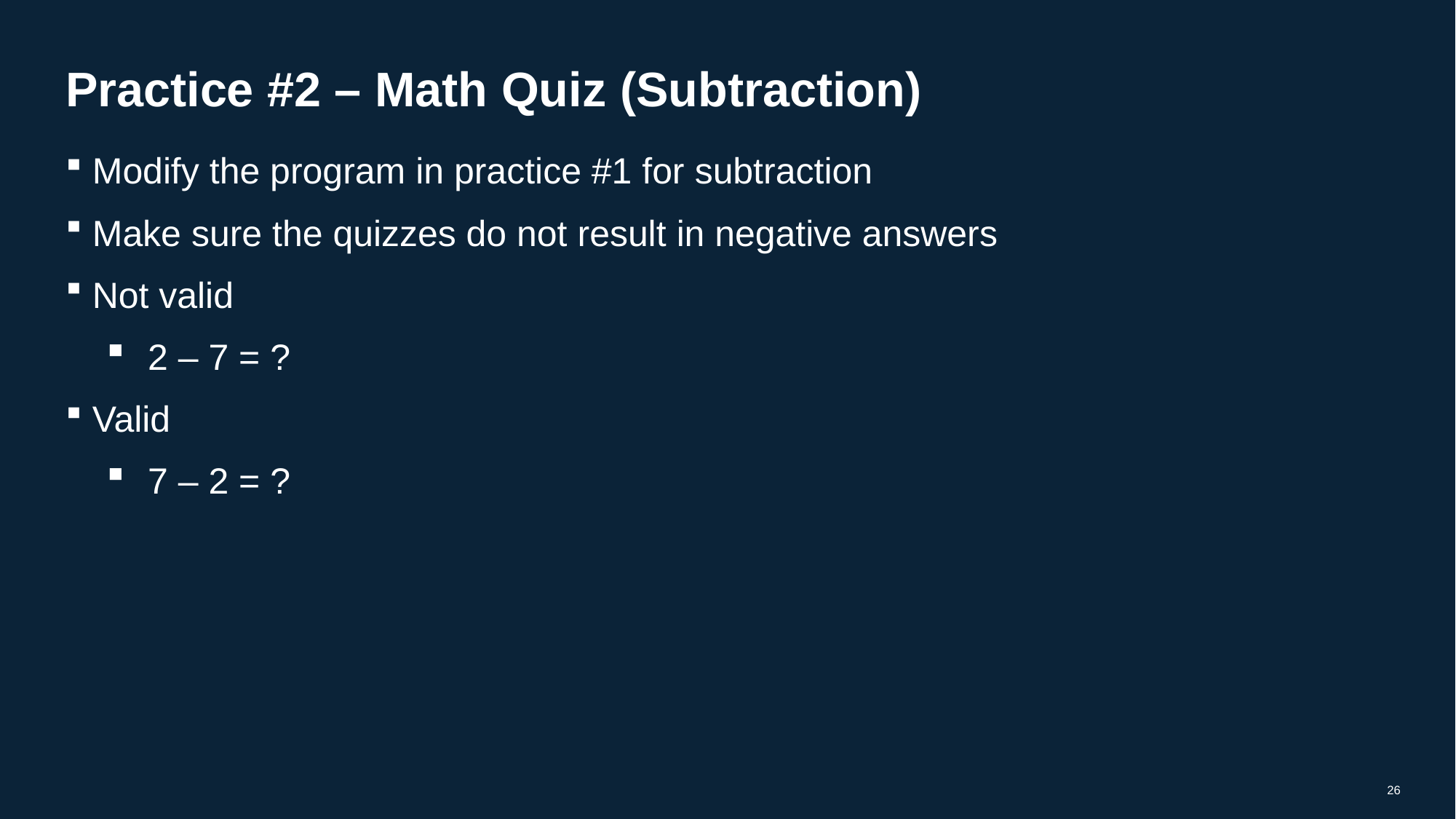

# Practice #2 – Math Quiz (Subtraction)
Modify the program in practice #1 for subtraction
Make sure the quizzes do not result in negative answers
Not valid
2 – 7 = ?
Valid
7 – 2 = ?
26